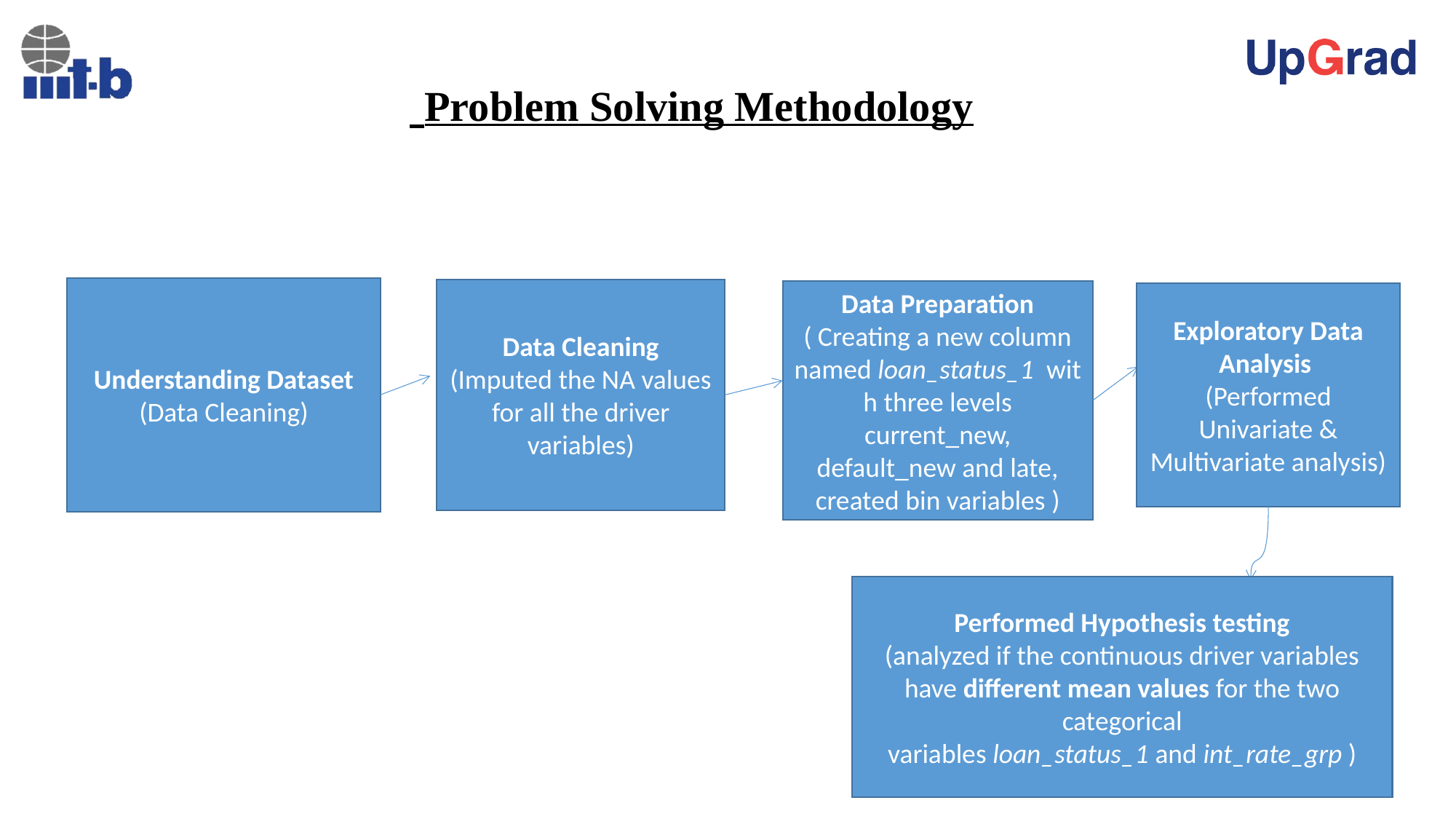

Problem Solving Methodology
#

Understanding Dataset
(Data Cleaning)
Data Cleaning
(Imputed the NA values for all the driver variables)
Data Preparation ( Creating a new column named loan_status_1  with three levels current_new, default_new and late, created bin variables )
Exploratory Data Analysis
(Performed Univariate & Multivariate analysis)
Performed Hypothesis testing
(analyzed if the continuous driver variables have different mean values for the two categorical variables loan_status_1 and int_rate_grp )